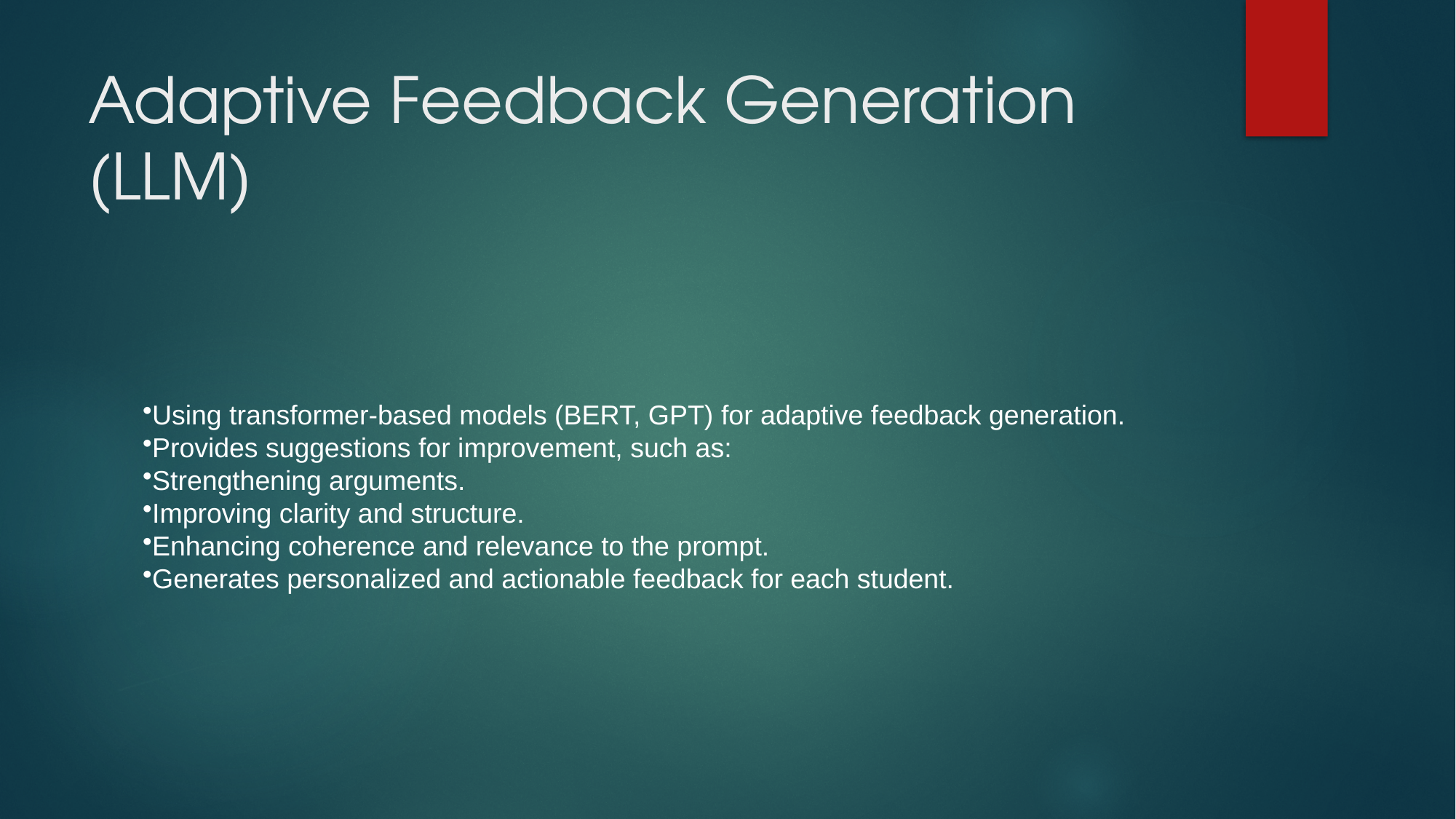

# Adaptive Feedback Generation (LLM)
Using transformer-based models (BERT, GPT) for adaptive feedback generation.
Provides suggestions for improvement, such as:
Strengthening arguments.
Improving clarity and structure.
Enhancing coherence and relevance to the prompt.
Generates personalized and actionable feedback for each student.